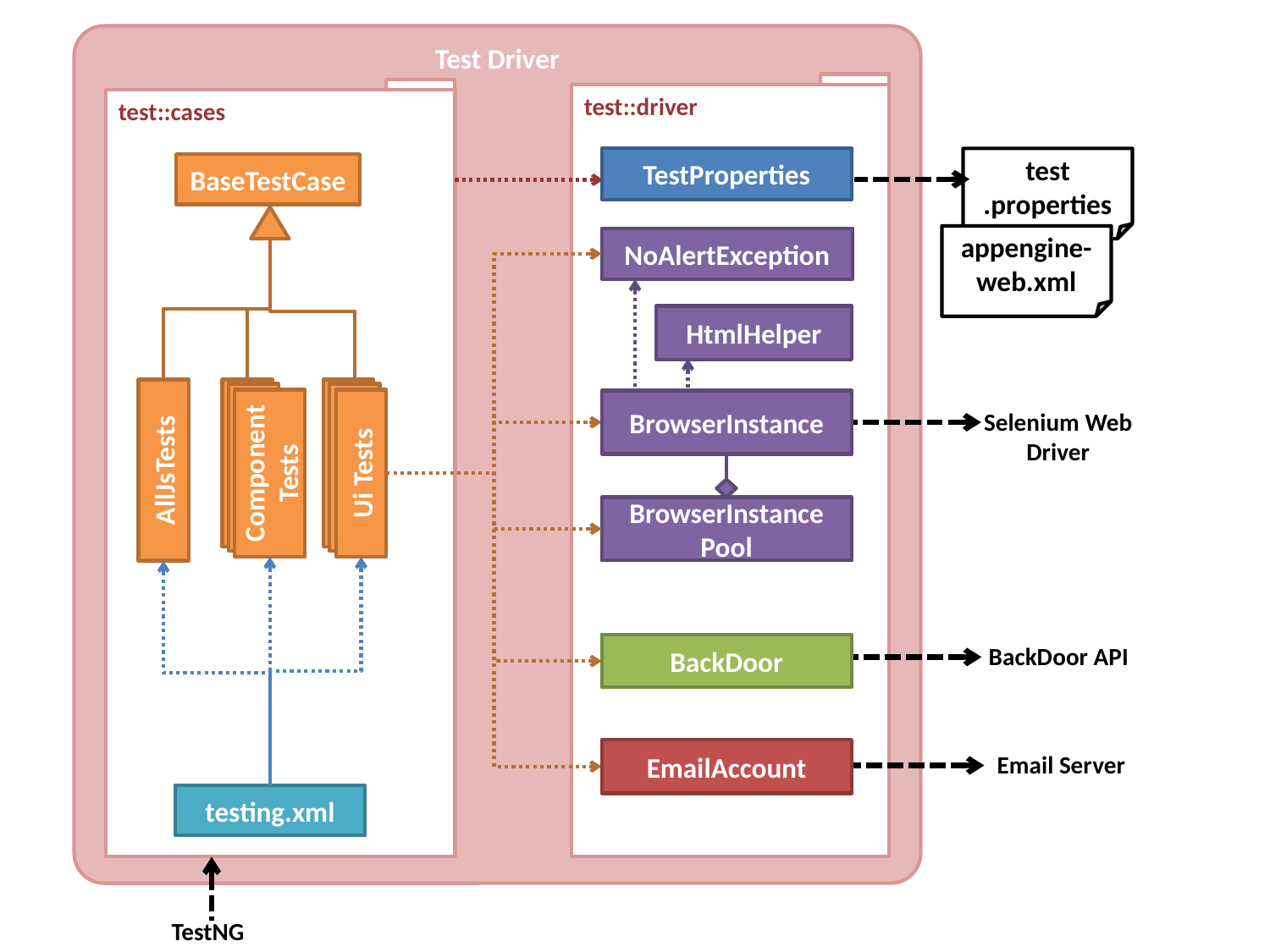

Test Driver

test::driver

test::cases
TestProperties
test
.properties
BaseTestCase

appengine-web.xml
NoAlertException
HtmlHelper
BrowserInstance
Selenium Web Driver
Ui Tests
Ui Tests
Component Tests
Ui Tests
Ui Tests
AllJsTests
Ui Tests

BrowserInstance
Pool
BackDoor
BackDoor API
EmailAccount
Email Server
testing.xml
TestNG